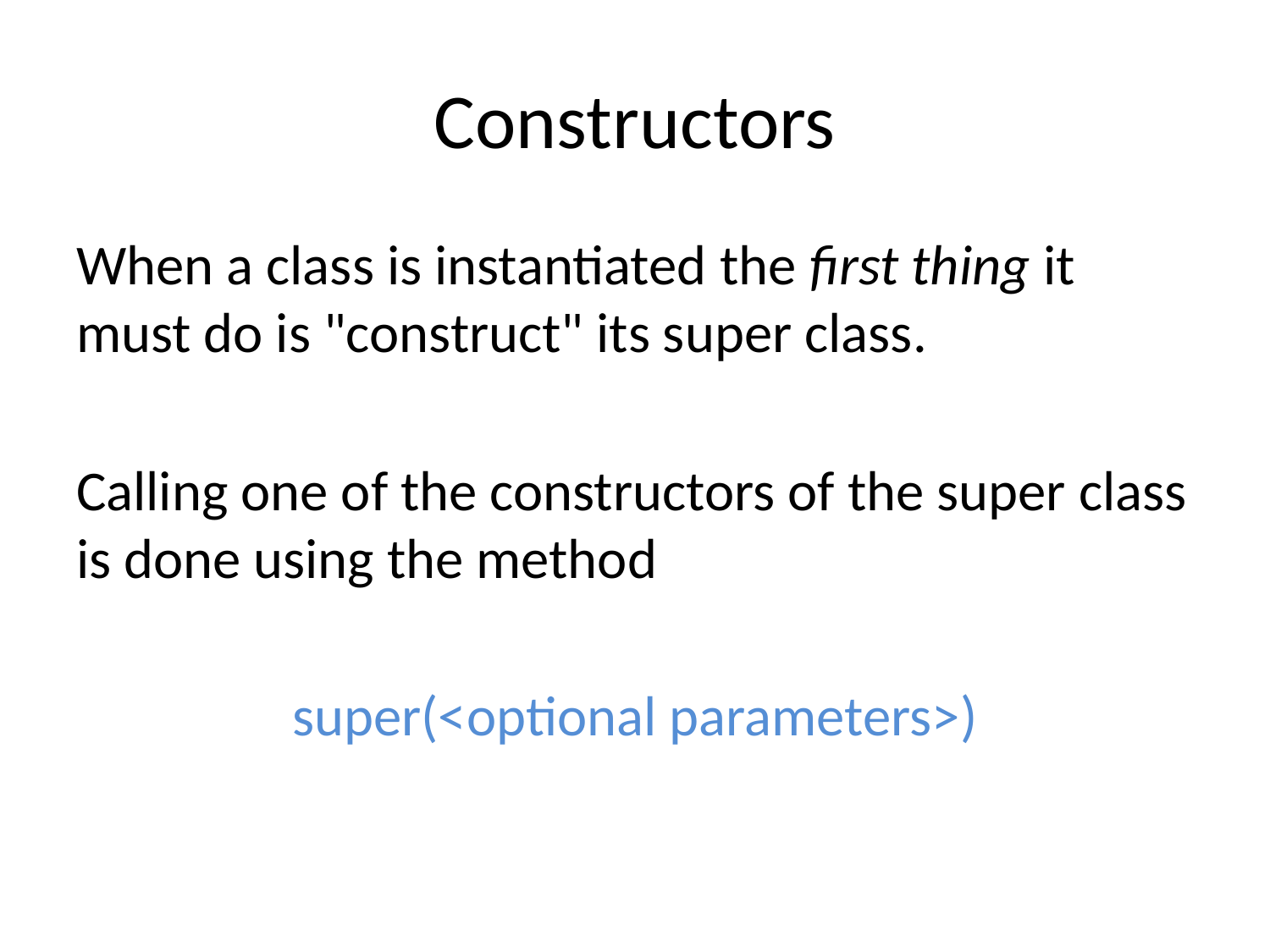

# Constructors
When a class is instantiated the first thing it must do is "construct" its super class.

Calling one of the constructors of the super class is done using the method

super(<optional parameters>)